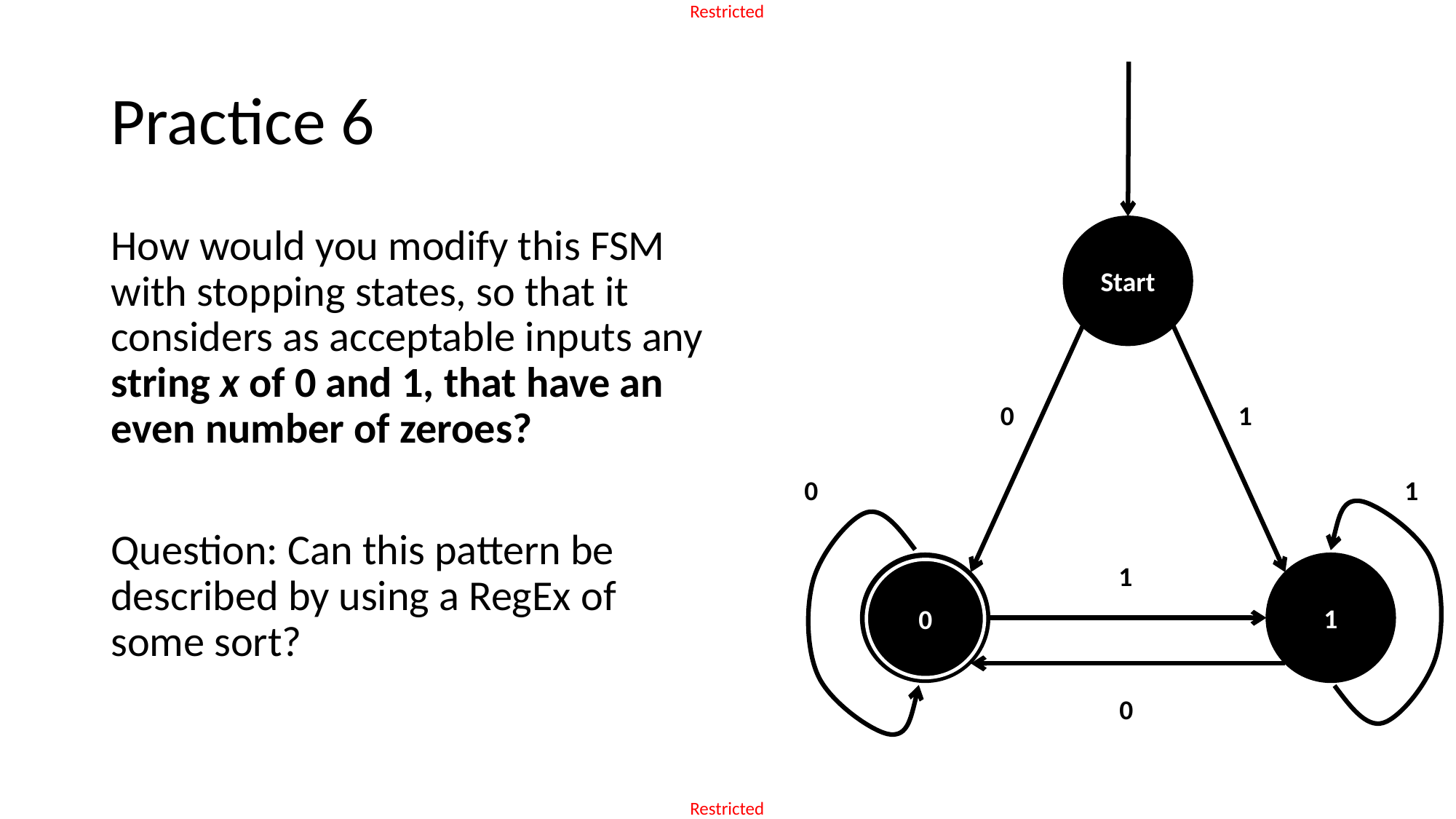

# Practice 6
Start
How would you modify this FSM with stopping states, so that it considers as acceptable inputs any string x of 0 and 1, that have an even number of zeroes?

Question: Can this pattern be described by using a RegEx of some sort?
0
1
0
1

1
1
0
0